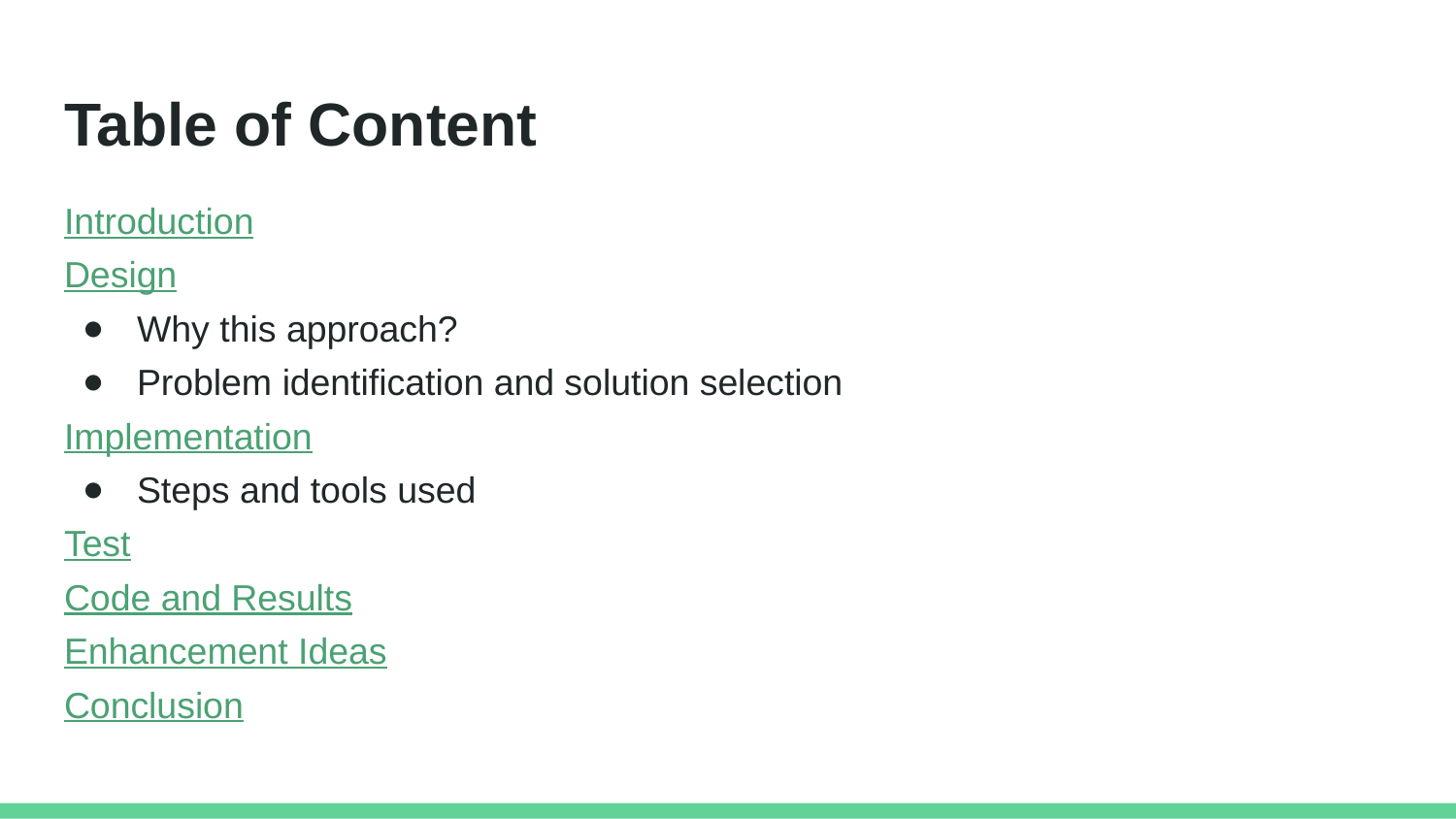

# Table of Content
Introduction
Design
Why this approach?
Problem identification and solution selection
Implementation
Steps and tools used
Test
Code and Results
Enhancement Ideas
Conclusion